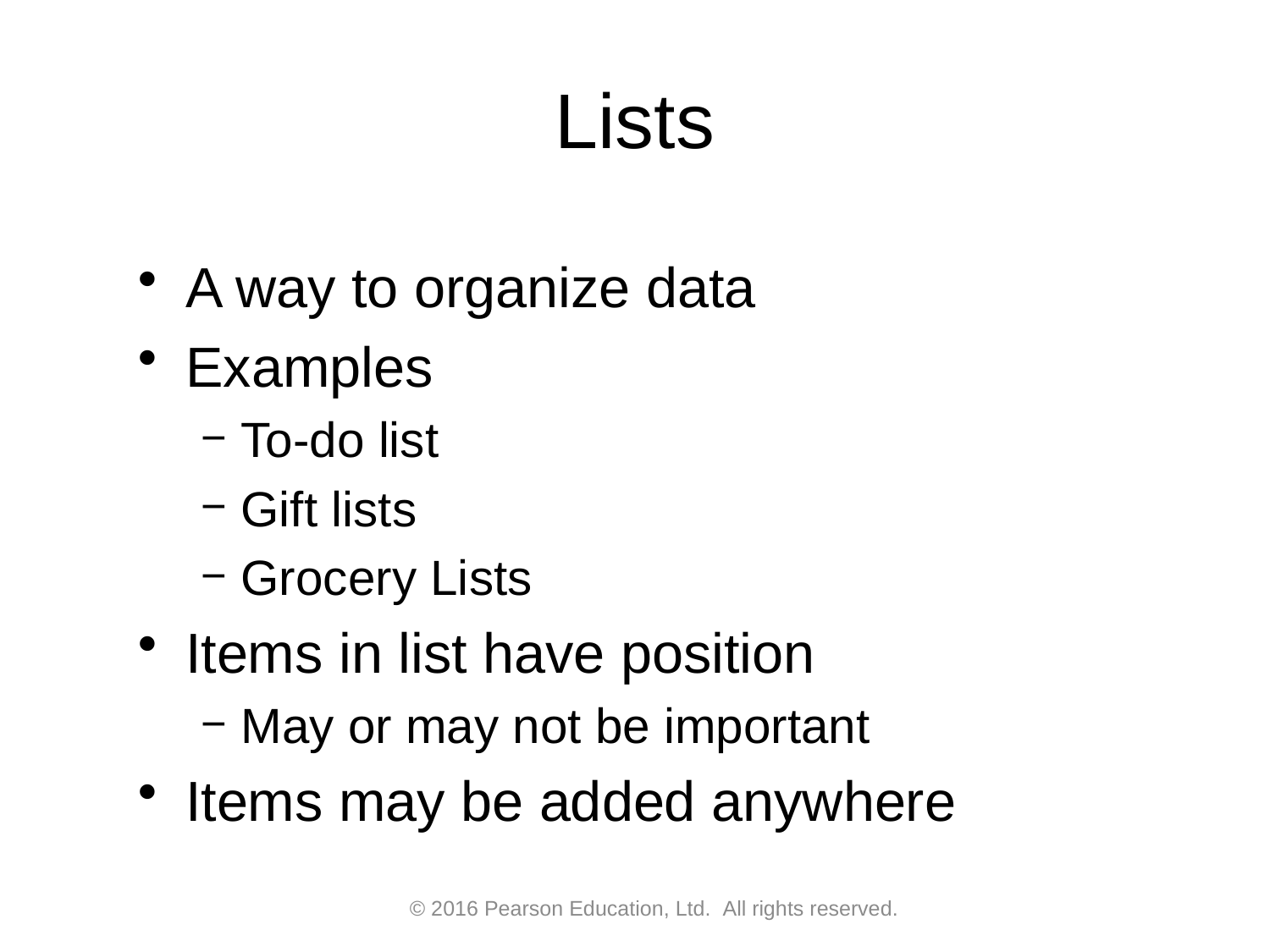

# Lists
A way to organize data
Examples
To-do list
Gift lists
Grocery Lists
Items in list have position
May or may not be important
Items may be added anywhere
© 2016 Pearson Education, Ltd.  All rights reserved.